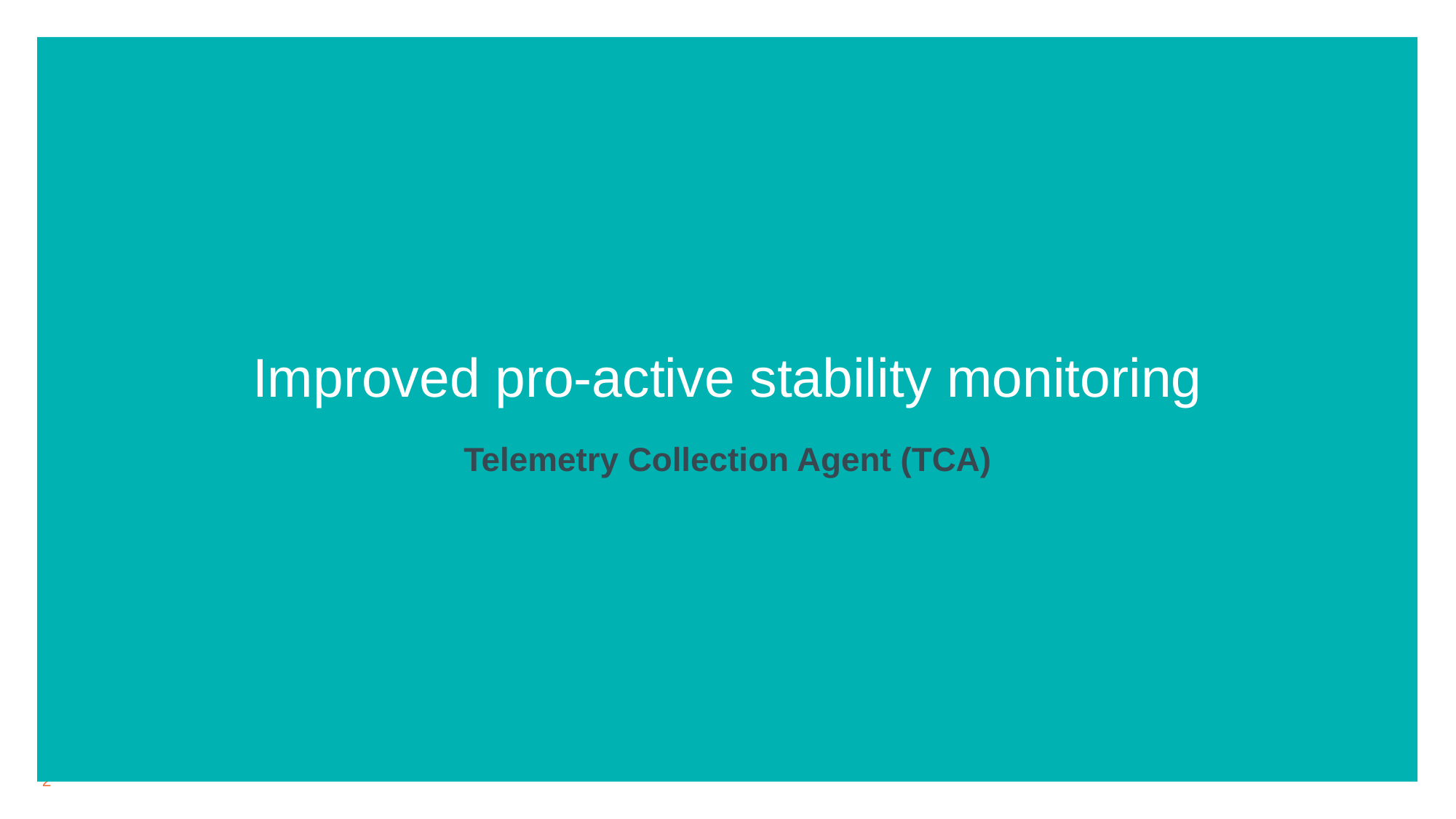

Improved pro-active stability monitoring
Telemetry Collection Agent (TCA)